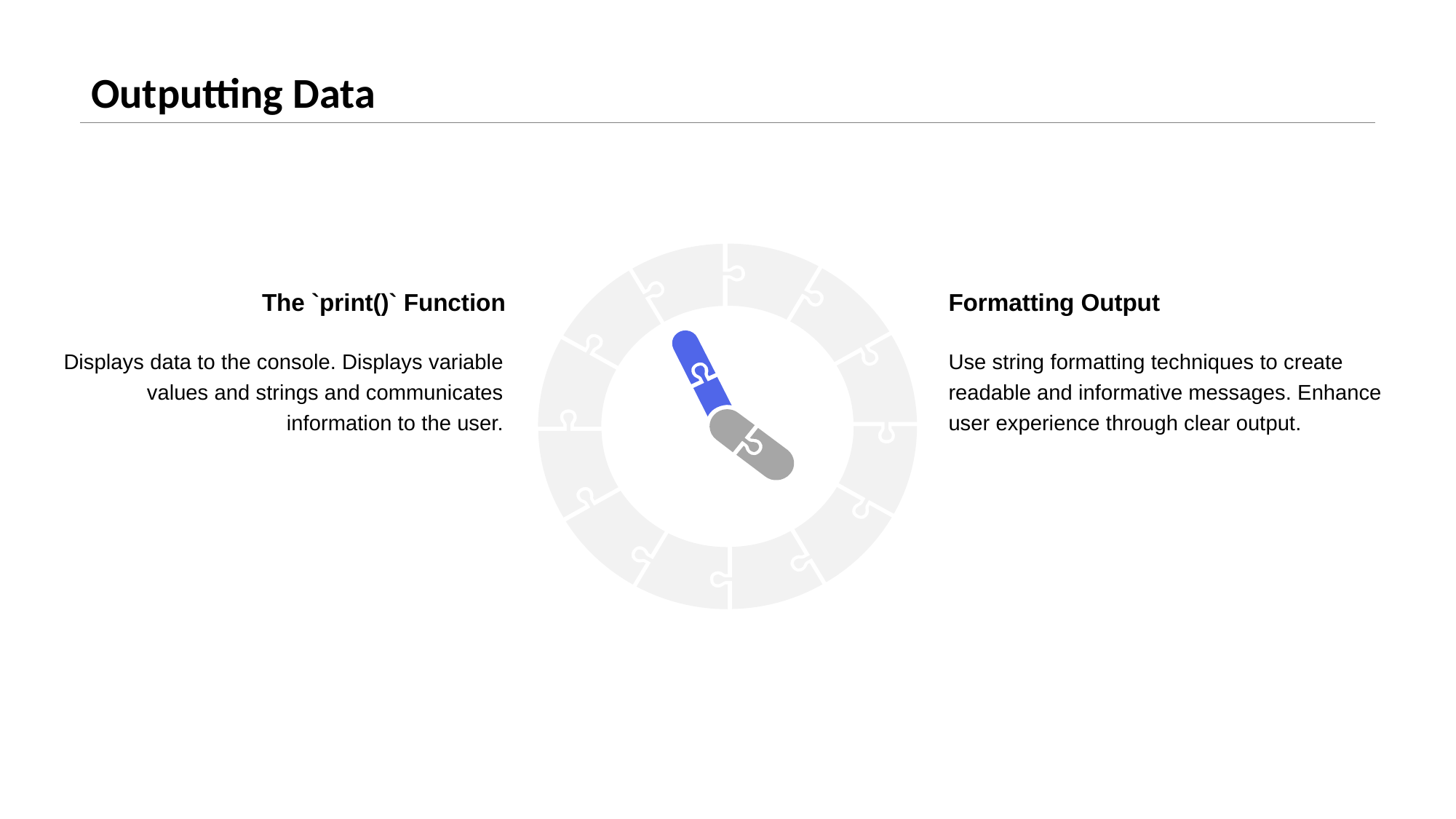

# Outputting Data

The `print()` Function
Formatting Output
Displays data to the console. Displays variable values and strings and communicates information to the user.
Use string formatting techniques to create readable and informative messages. Enhance user experience through clear output.